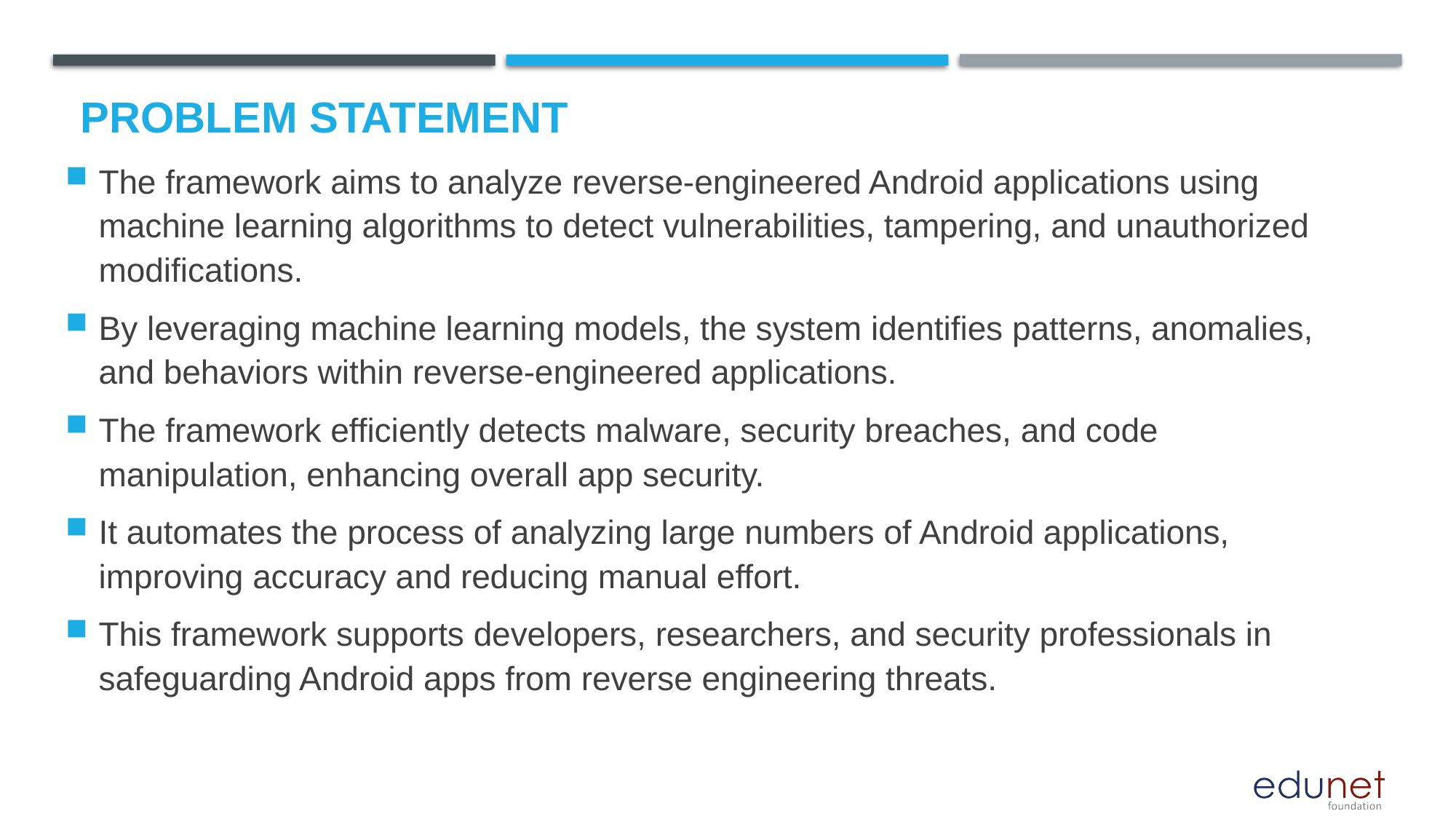

# Problem Statement
The framework aims to analyze reverse-engineered Android applications using machine learning algorithms to detect vulnerabilities, tampering, and unauthorized modifications.
By leveraging machine learning models, the system identifies patterns, anomalies, and behaviors within reverse-engineered applications.
The framework efficiently detects malware, security breaches, and code manipulation, enhancing overall app security.
It automates the process of analyzing large numbers of Android applications, improving accuracy and reducing manual effort.
This framework supports developers, researchers, and security professionals in safeguarding Android apps from reverse engineering threats.